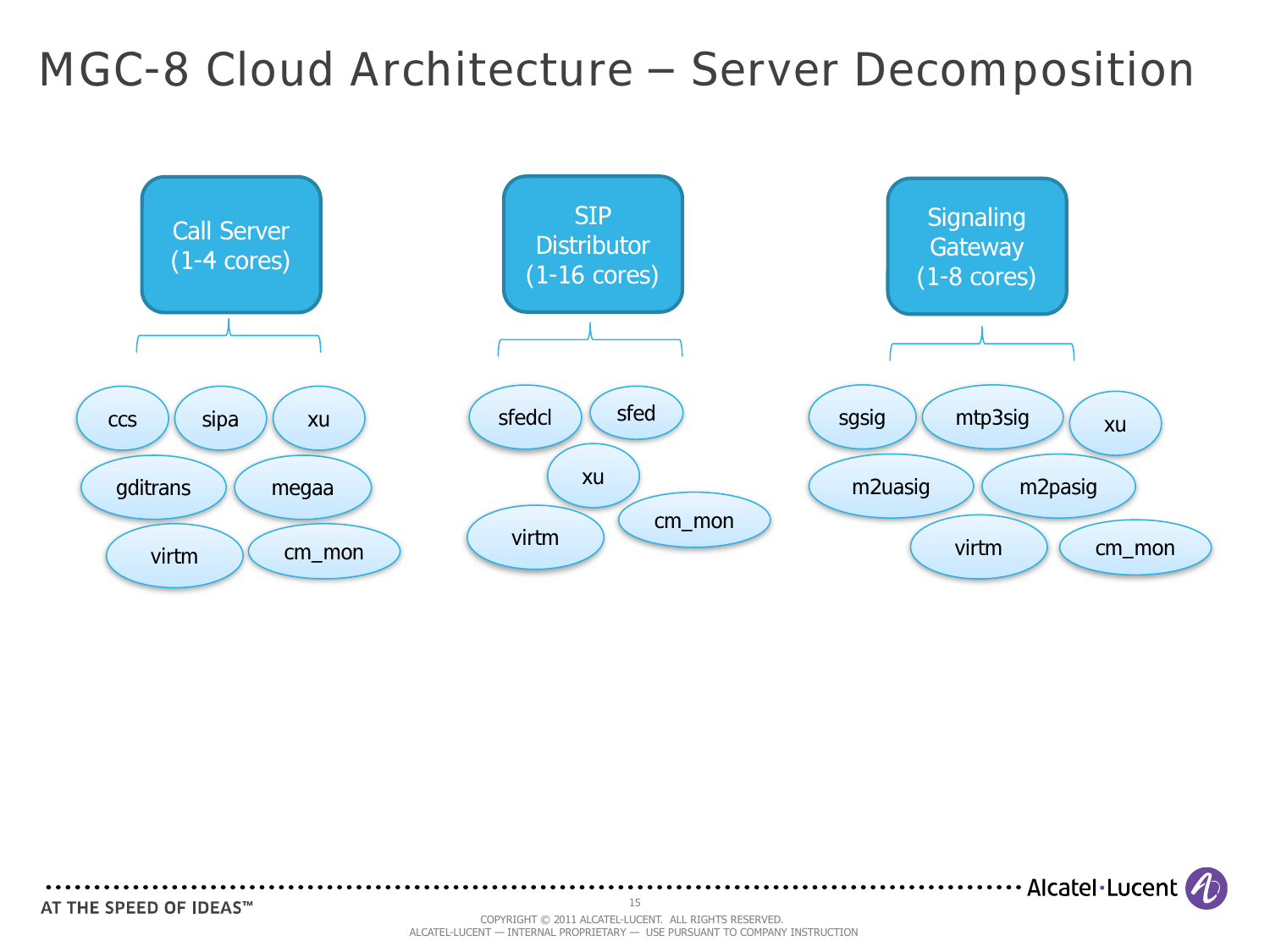

# MGC-8 Cloud Architecture – Server Decomposition
SIP Distributor
(1-16 cores)
Call Server (1-4 cores)
Signaling Gateway
(1-8 cores)

sgsig
mtp3sig
sfedcl
ccs
sipa
xu
sfed
xu
xu
m2uasig
m2pasig
gditrans
megaa
cm_mon
virtm
virtm
cm_mon
virtm
cm_mon